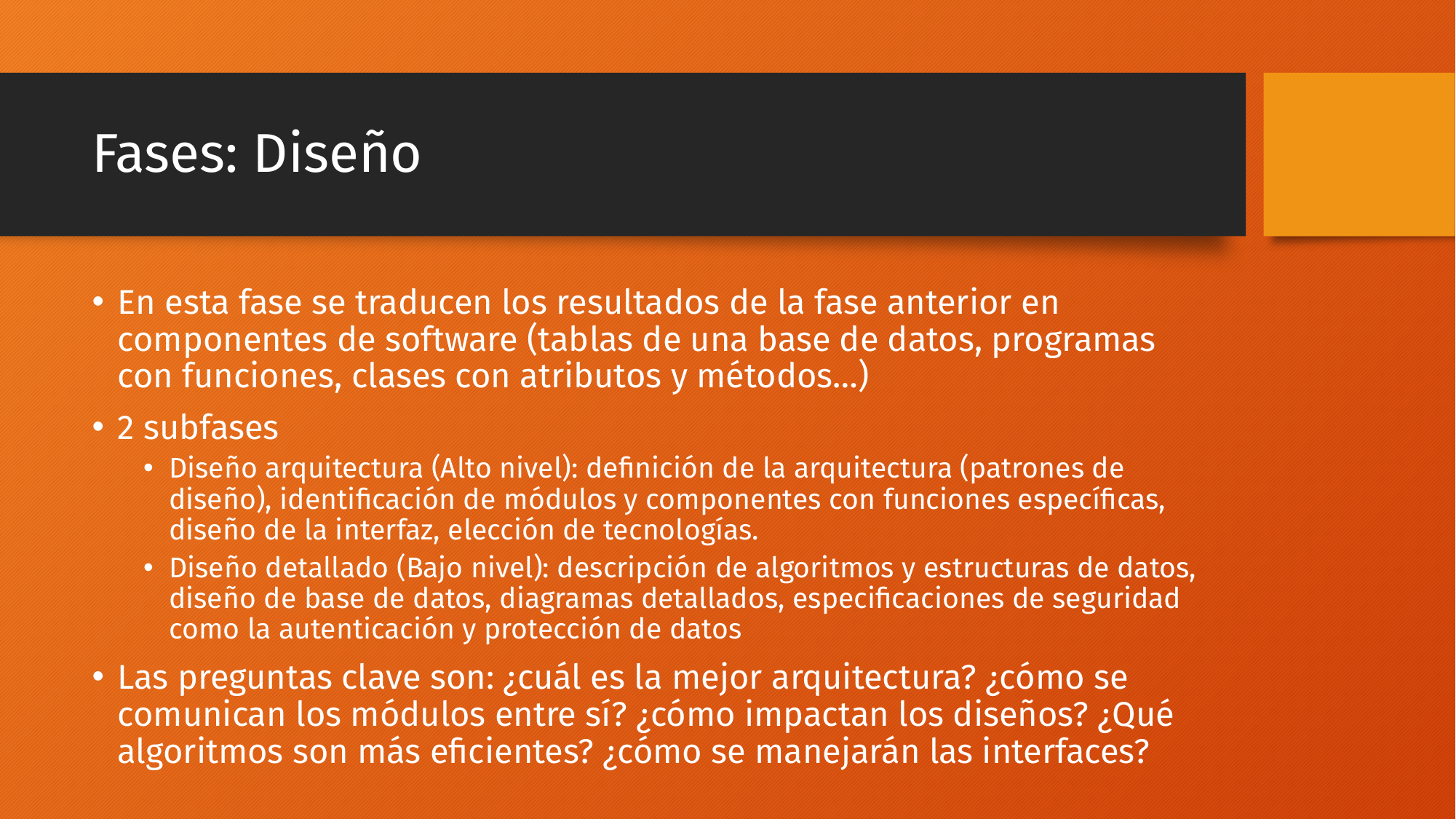

# Fases: Diseño
En esta fase se traducen los resultados de la fase anterior en componentes de software (tablas de una base de datos, programas con funciones, clases con atributos y métodos…)
2 subfases
Diseño arquitectura (Alto nivel): definición de la arquitectura (patrones de diseño), identificación de módulos y componentes con funciones específicas, diseño de la interfaz, elección de tecnologías.
Diseño detallado (Bajo nivel): descripción de algoritmos y estructuras de datos, diseño de base de datos, diagramas detallados, especificaciones de seguridad como la autenticación y protección de datos
Las preguntas clave son: ¿cuál es la mejor arquitectura? ¿cómo se comunican los módulos entre sí? ¿cómo impactan los diseños? ¿Qué algoritmos son más eficientes? ¿cómo se manejarán las interfaces?